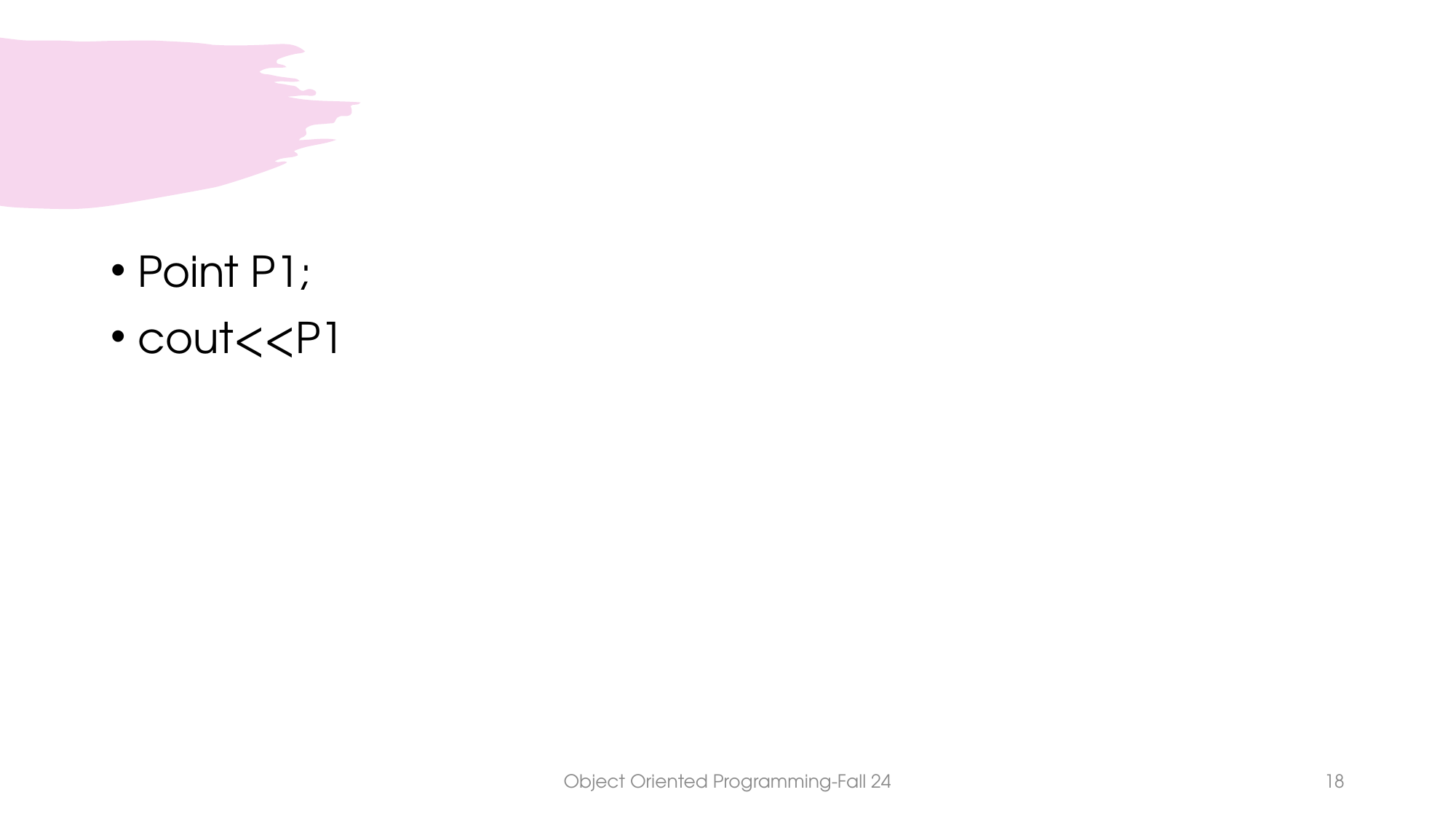

#
Point P1;
cout<<P1
Object Oriented Programming-Fall 24
18